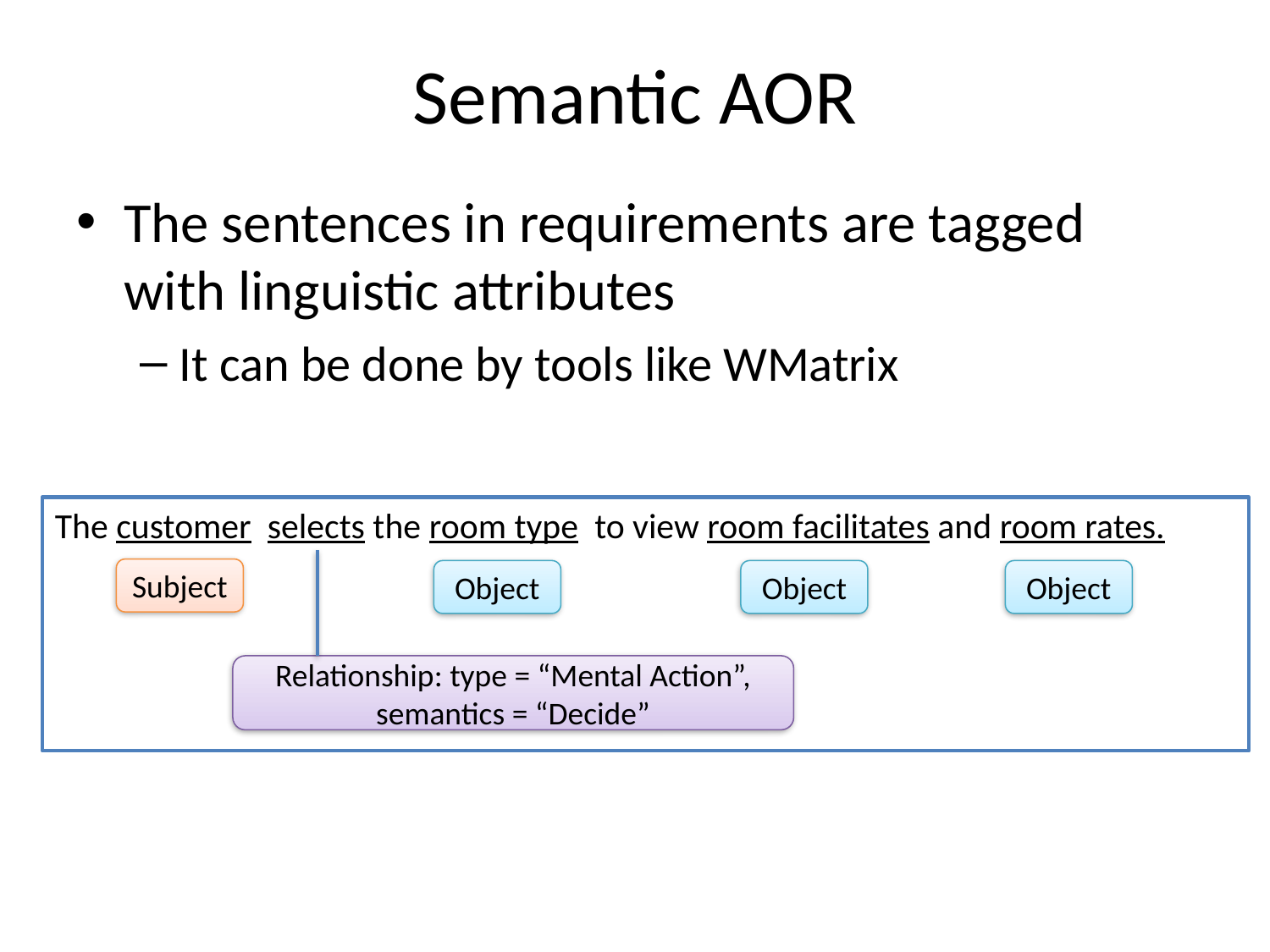

# Semantic AOR
The sentences in requirements are tagged with linguistic attributes
It can be done by tools like WMatrix
The customer  selects the room type  to view room facilitates and room rates.

Subject
Object
Object
Object
Relationship: type = “Mental Action”, semantics = “Decide”